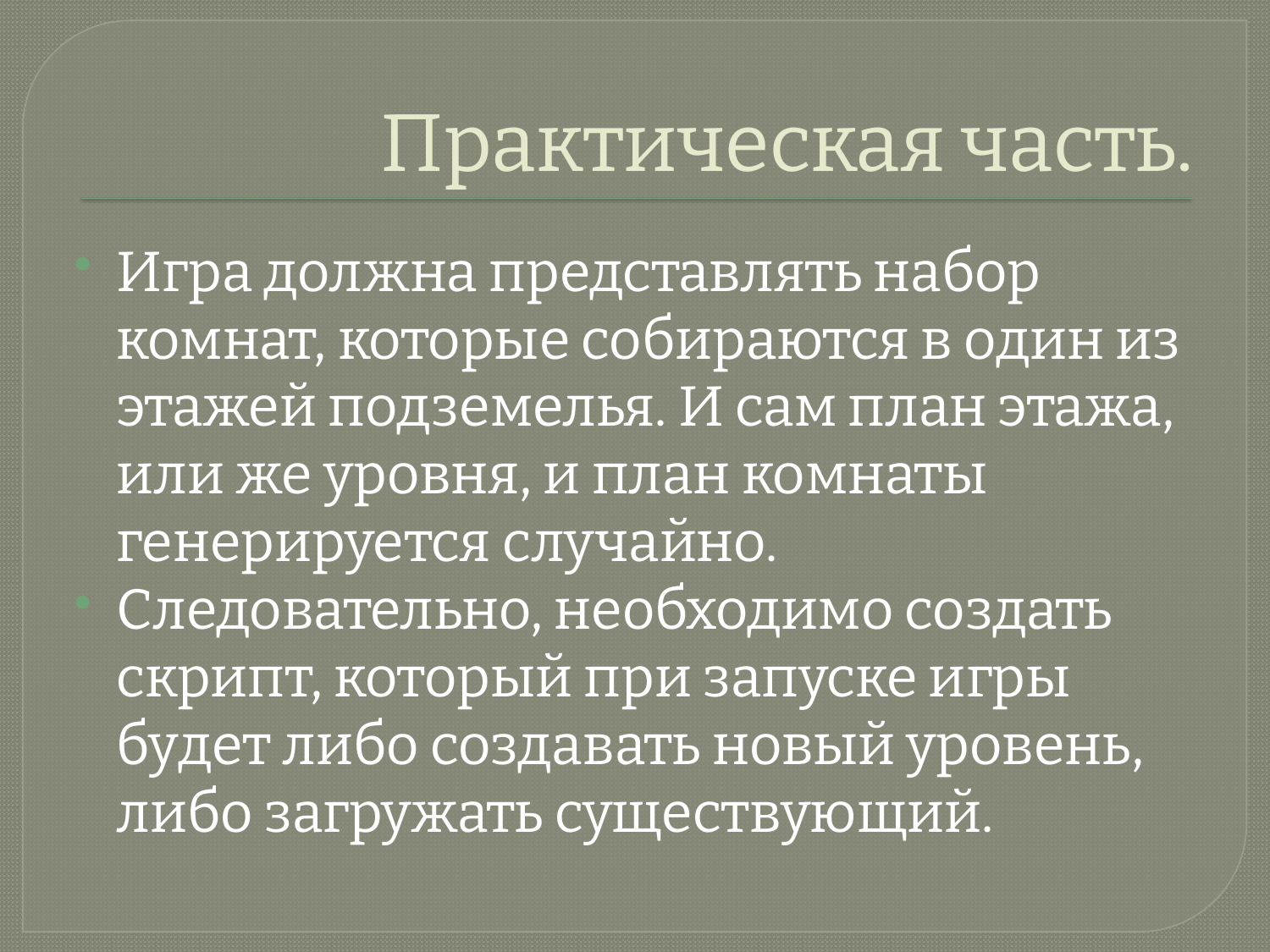

# Практическая часть.
Игра должна представлять набор комнат, которые собираются в один из этажей подземелья. И сам план этажа, или же уровня, и план комнаты генерируется случайно.
Следовательно, необходимо создать скрипт, который при запуске игры будет либо создавать новый уровень, либо загружать существующий.